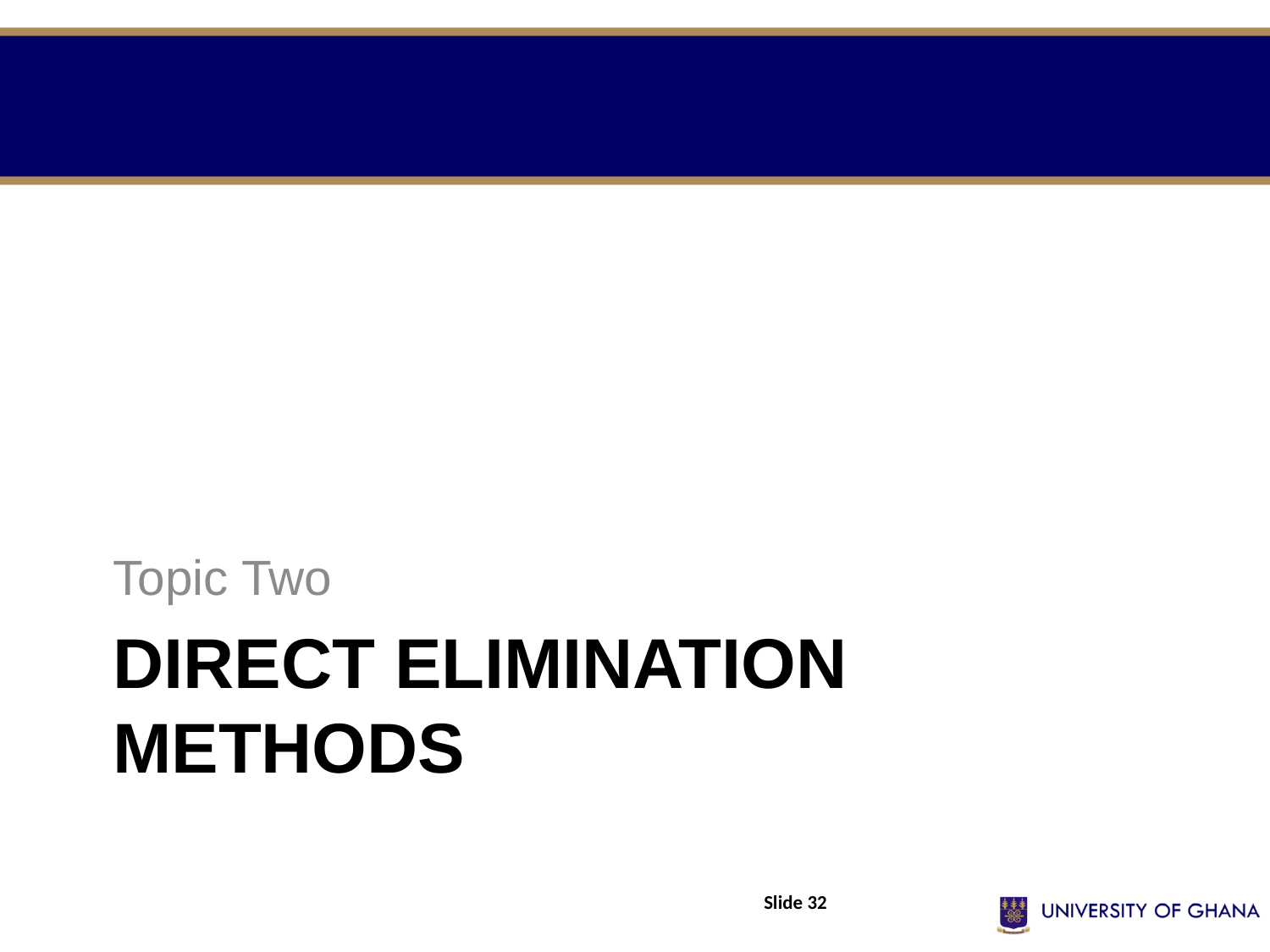

Topic Two
# Direct Elimination methods
Slide 32